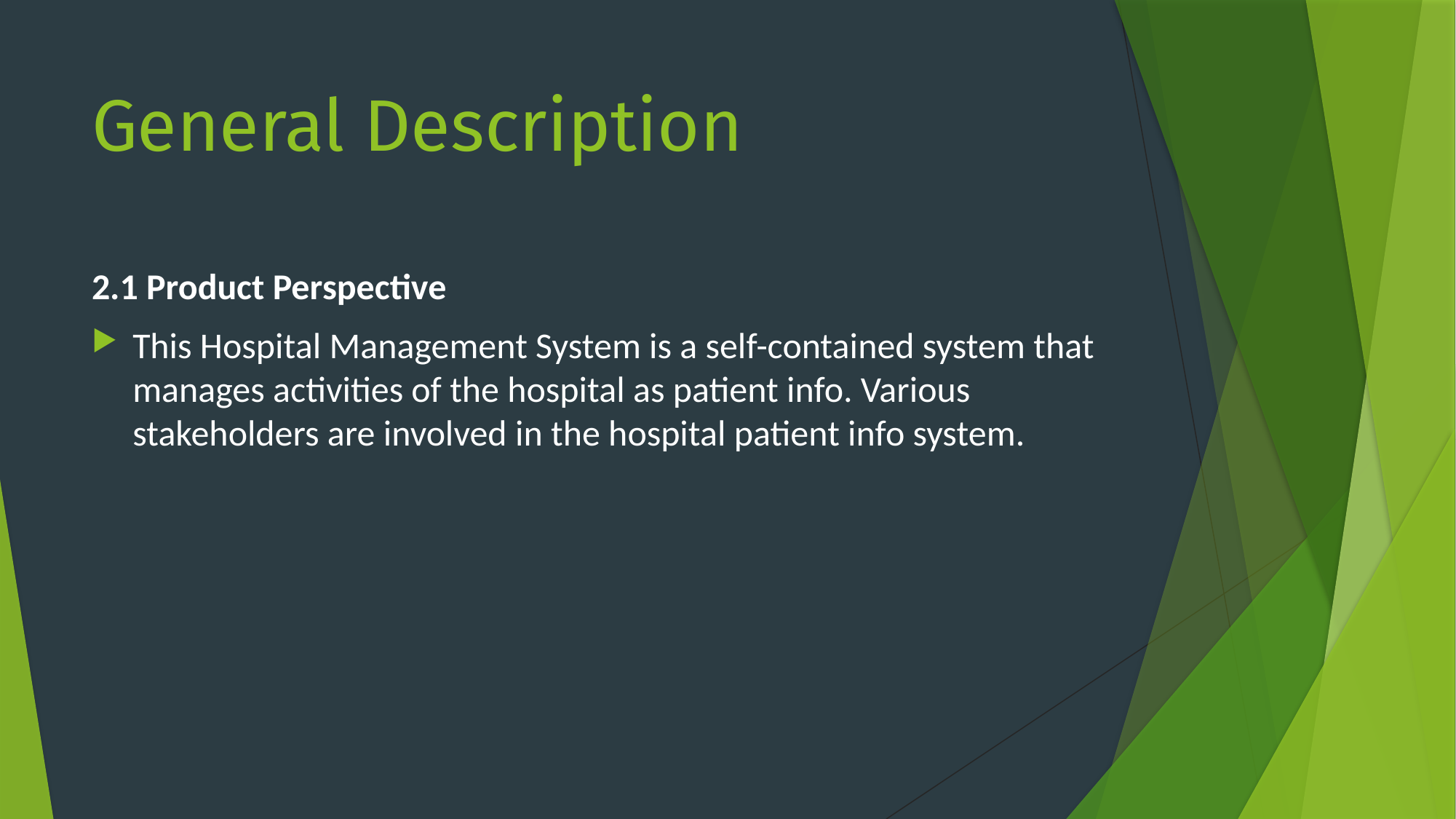

# General Description
2.1 Product Perspective
This Hospital Management System is a self-contained system that manages activities of the hospital as patient info. Various stakeholders are involved in the hospital patient info system.